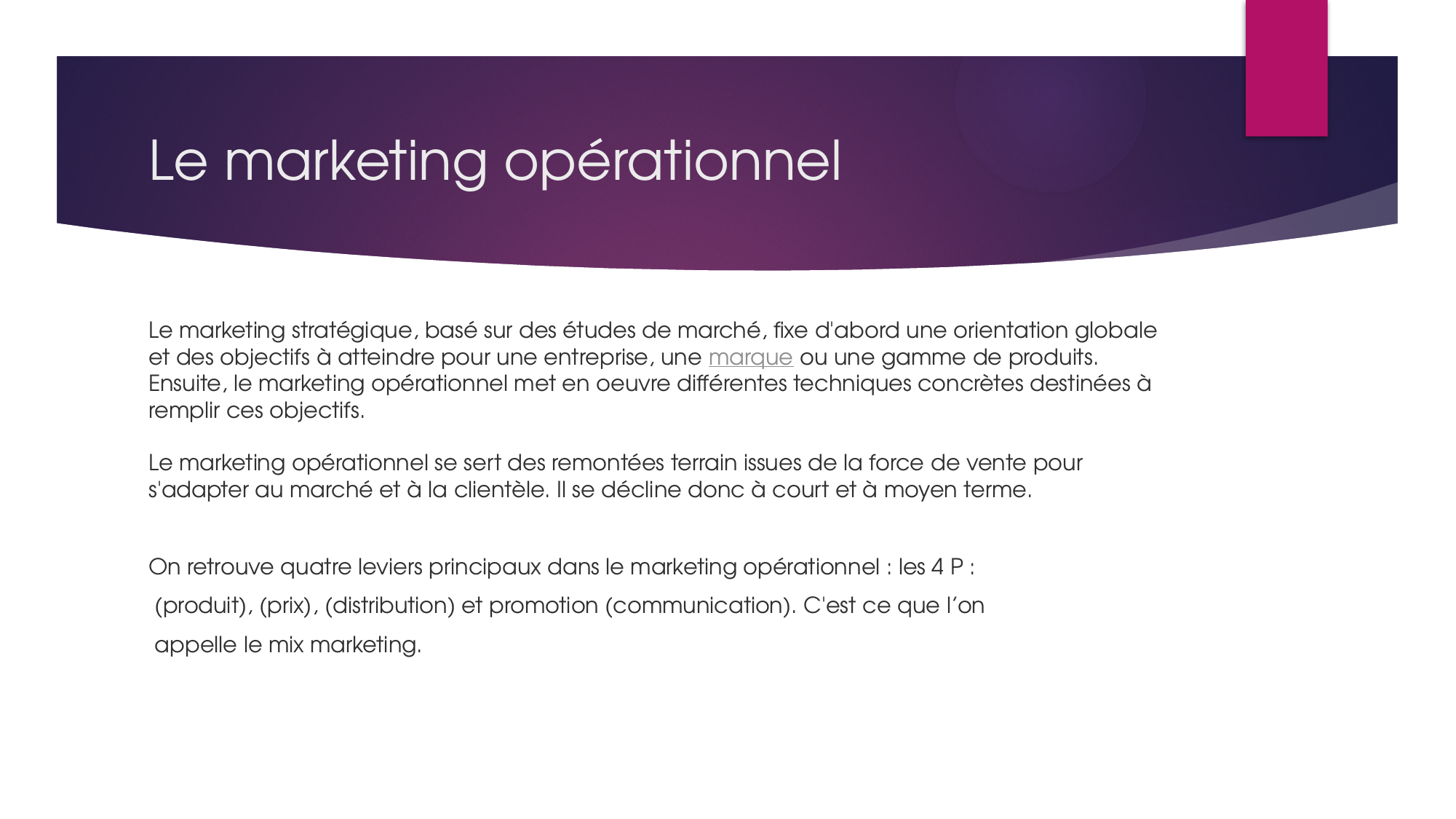

# Le marketing opérationnel
Le marketing stratégique, basé sur des études de marché, fixe d'abord une orientation globale et des objectifs à atteindre pour une entreprise, une marque ou une gamme de produits. Ensuite, le marketing opérationnel met en oeuvre différentes techniques concrètes destinées à remplir ces objectifs.
Le marketing opérationnel se sert des remontées terrain issues de la force de vente pour s'adapter au marché et à la clientèle. Il se décline donc à court et à moyen terme.

On retrouve quatre leviers principaux dans le marketing opérationnel : les 4 P :
 (produit), (prix), (distribution) et promotion (communication). C'est ce que l’on
 appelle le mix marketing.